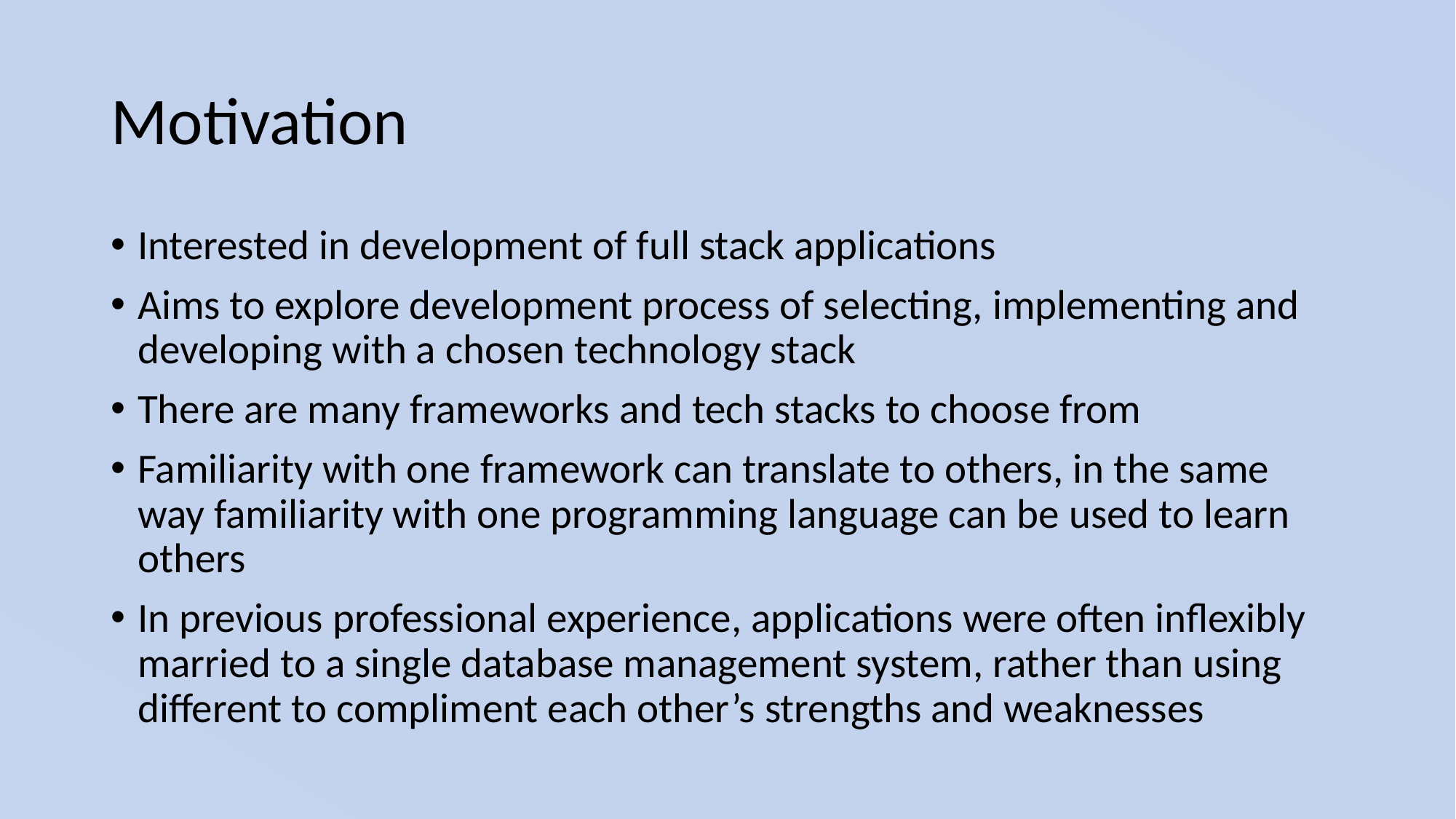

# Motivation
Interested in development of full stack applications
Aims to explore development process of selecting, implementing and developing with a chosen technology stack
There are many frameworks and tech stacks to choose from
Familiarity with one framework can translate to others, in the same way familiarity with one programming language can be used to learn others
In previous professional experience, applications were often inflexibly married to a single database management system, rather than using different to compliment each other’s strengths and weaknesses